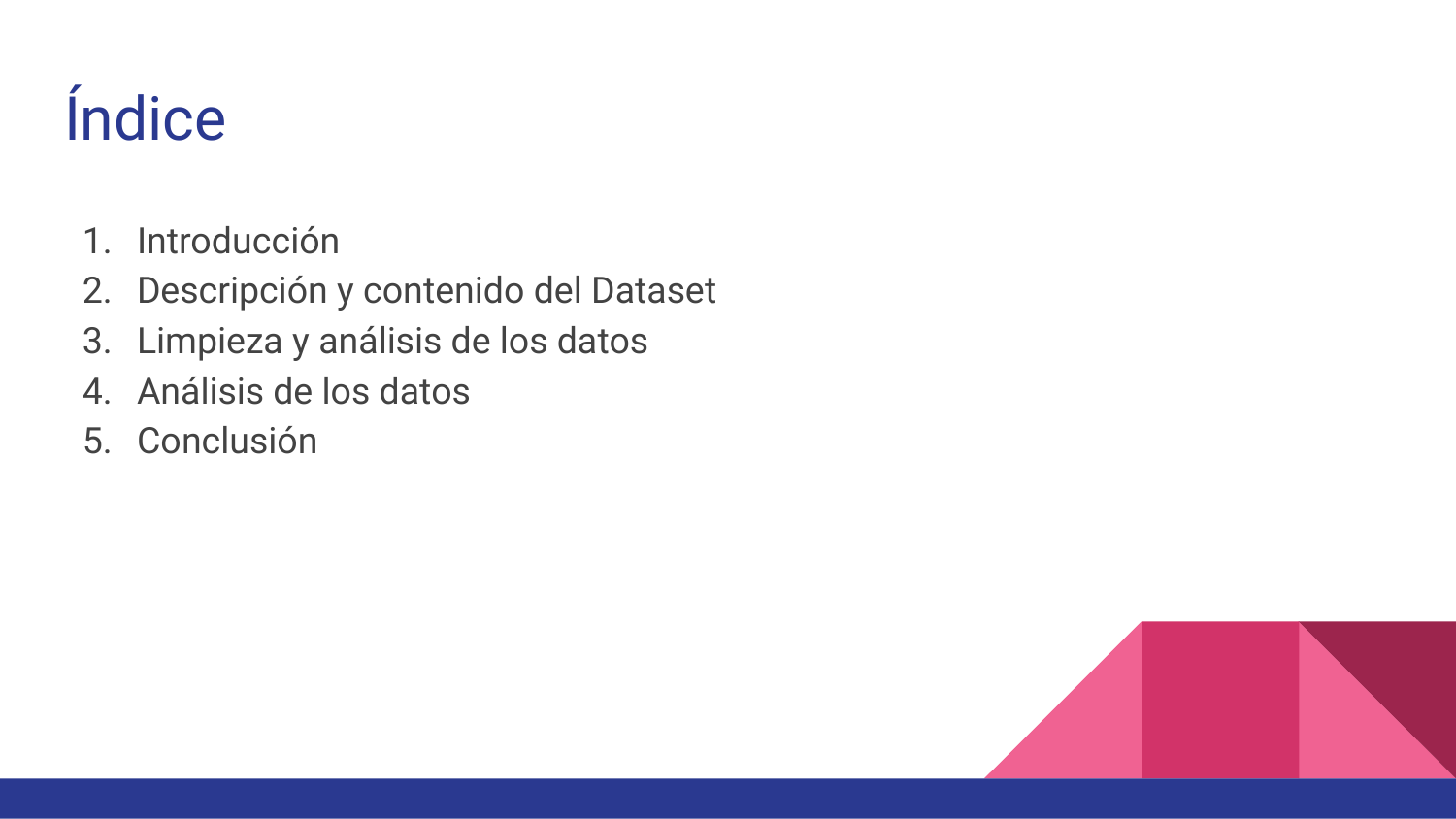

# Índice
Introducción
Descripción y contenido del Dataset
Limpieza y análisis de los datos
Análisis de los datos
Conclusión